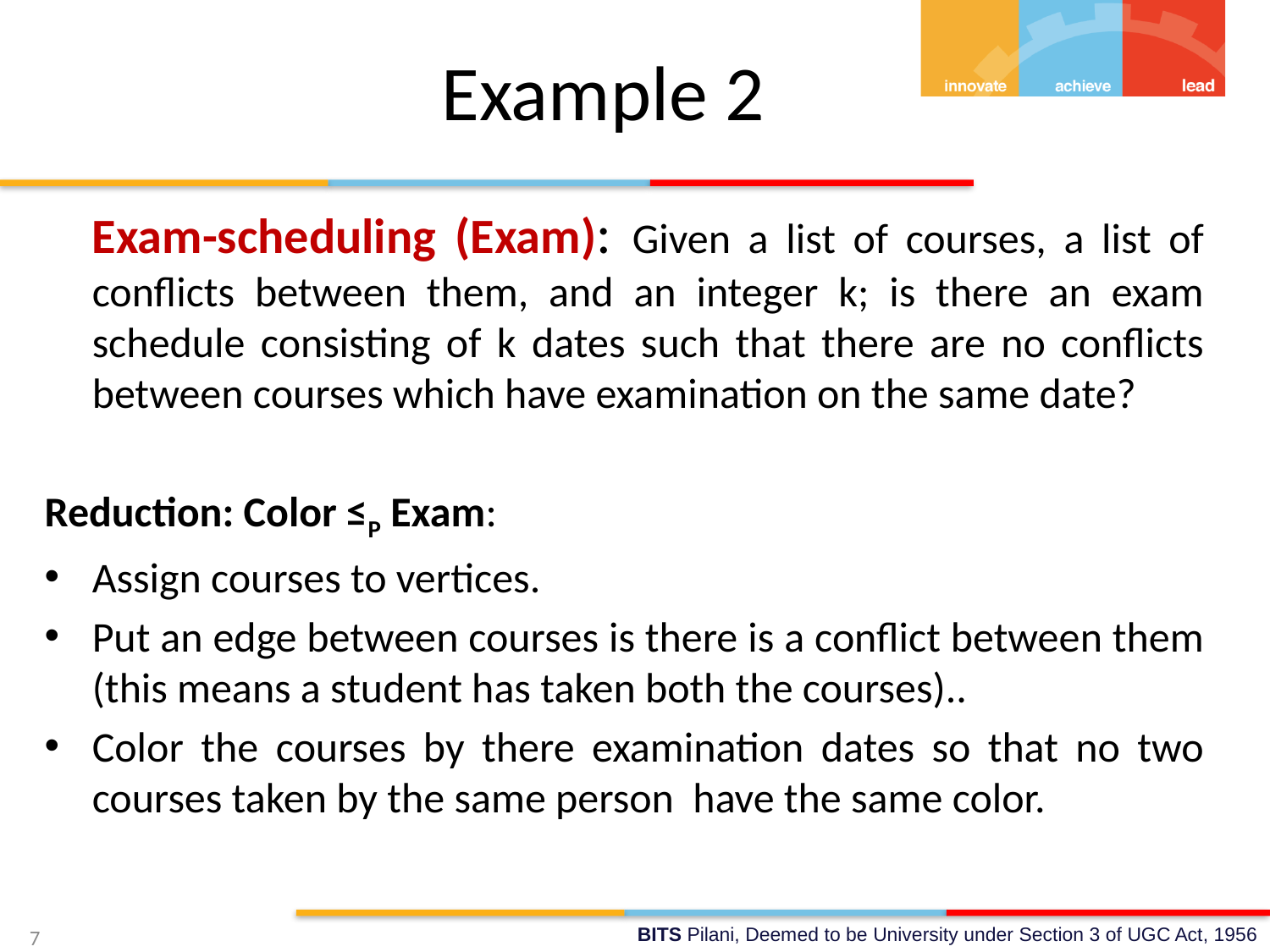

# Example 2
	Exam-scheduling (Exam): Given a list of courses, a list of conflicts between them, and an integer k; is there an exam schedule consisting of k dates such that there are no conflicts between courses which have examination on the same date?

Reduction: Color ≤P Exam:
Assign courses to vertices.
Put an edge between courses is there is a conflict between them (this means a student has taken both the courses)..
Color the courses by there examination dates so that no two courses taken by the same person  have the same color.
7